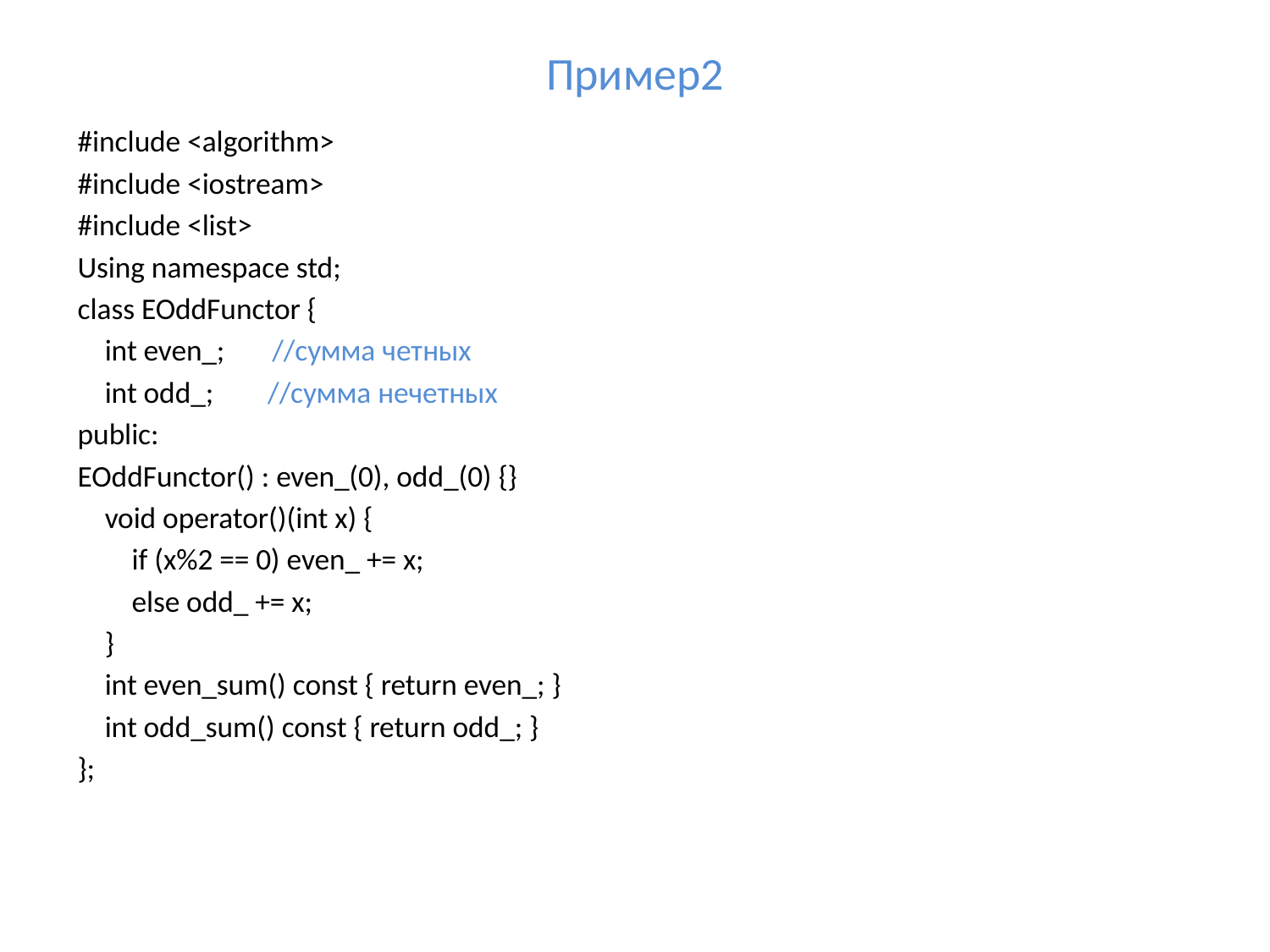

# Пример2
#include <algorithm>
#include <iostream>
#include <list>
Using namespace std;
class EOddFunctor {
    int even_;       //сумма четных
    int odd_;        //сумма нечетных
public:
EOddFunctor() : even_(0), odd_(0) {}
    void operator()(int x) {
        if (x%2 == 0) even_ += x;
        else odd_ += x;
    }
    int even_sum() const { return even_; }
    int odd_sum() const { return odd_; }
};